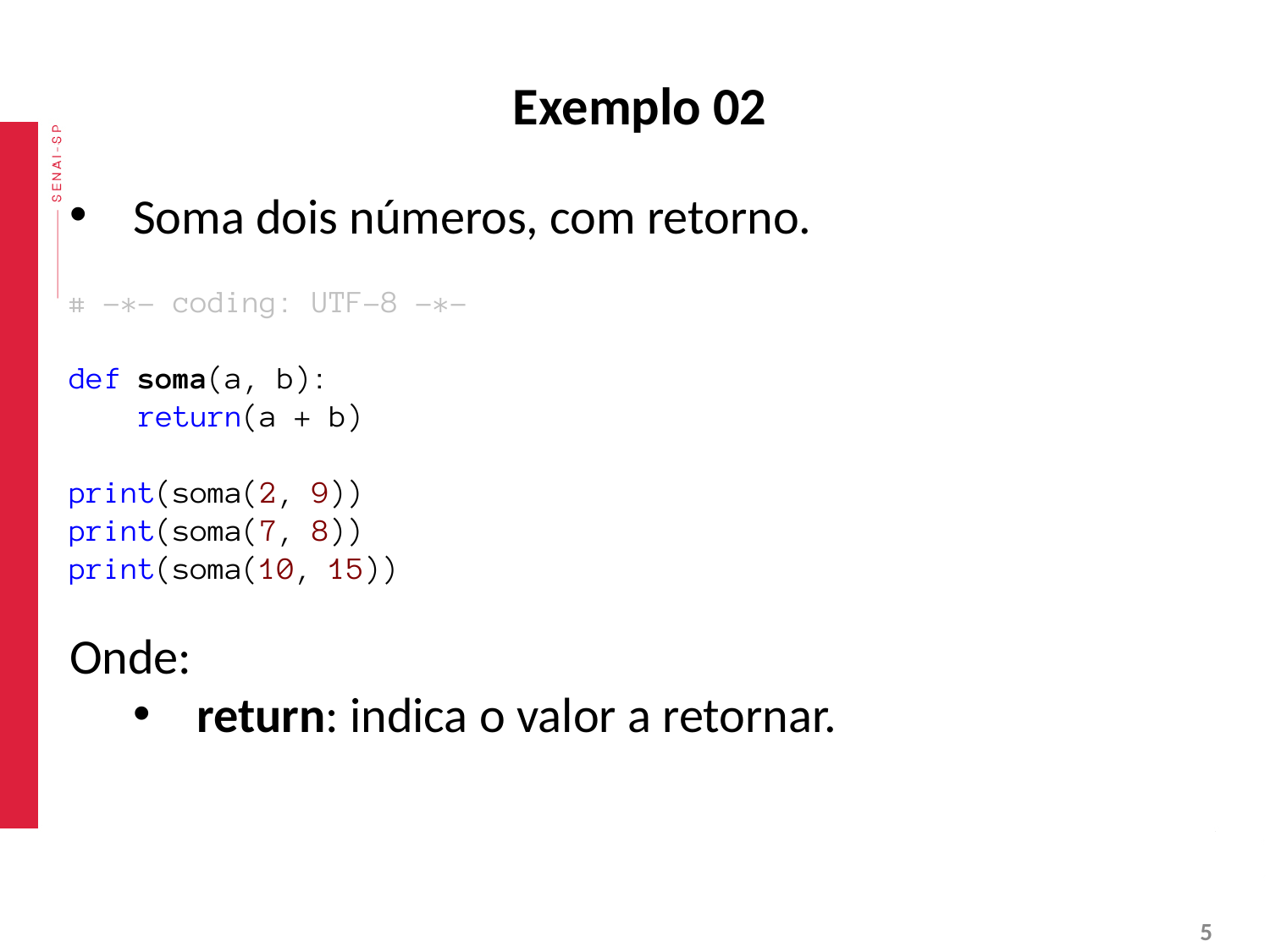

# Exemplo 02
Soma dois números, com retorno.

# -*- coding: UTF-8 -*-

def soma(a, b):
    return(a + b)

print(soma(2, 9))
print(soma(7, 8))
print(soma(10, 15))

Onde:
return: indica o valor a retornar.
5